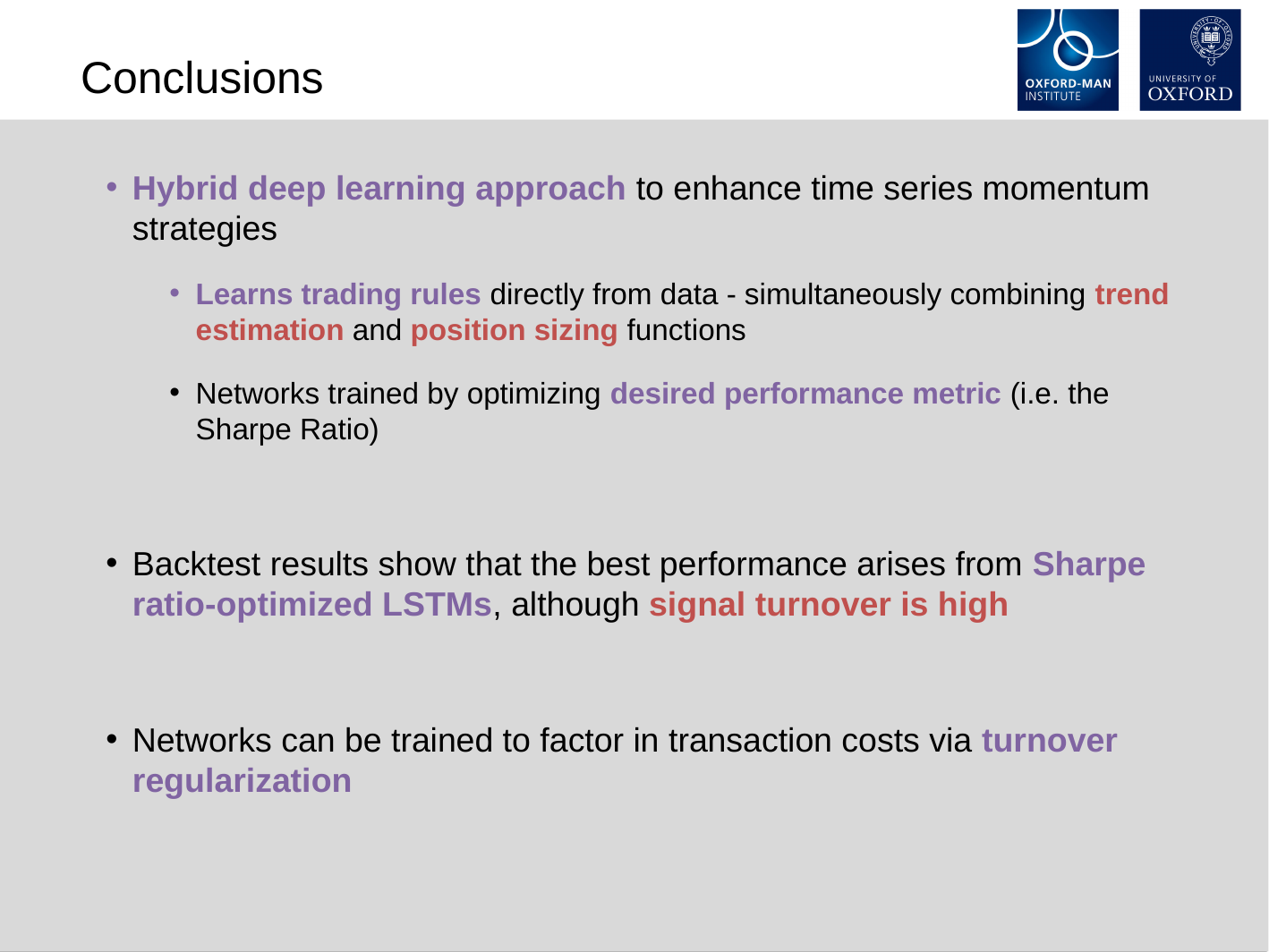

Conclusions
Hybrid deep learning approach to enhance time series momentum strategies
Learns trading rules directly from data - simultaneously combining trend estimation and position sizing functions
Networks trained by optimizing desired performance metric (i.e. the Sharpe Ratio)

Backtest results show that the best performance arises from Sharpe ratio-optimized LSTMs, although signal turnover is high

Networks can be trained to factor in transaction costs via turnover regularization